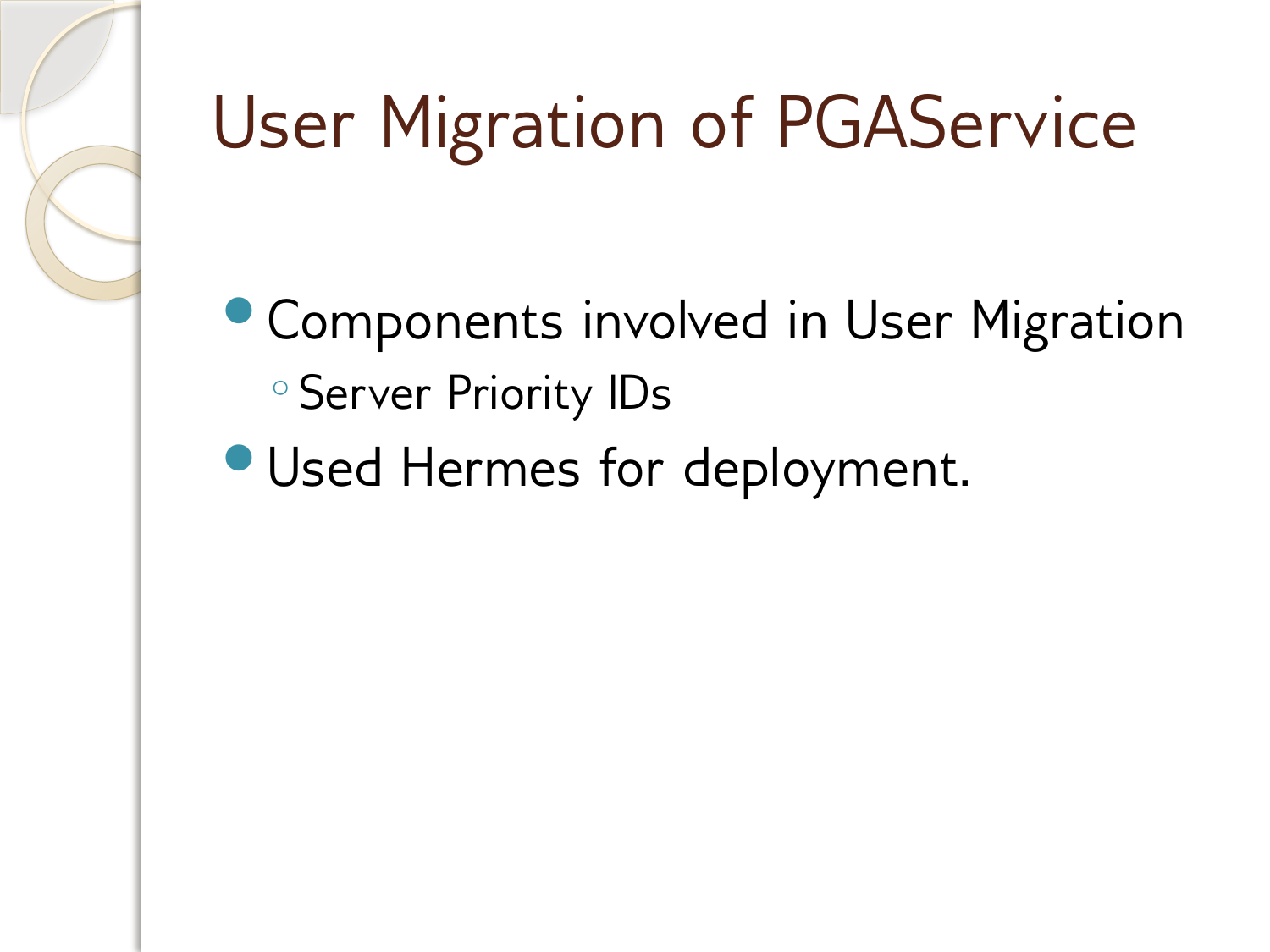

# User Migration of PGAService
Components involved in User Migration
Server Priority IDs
Used Hermes for deployment.